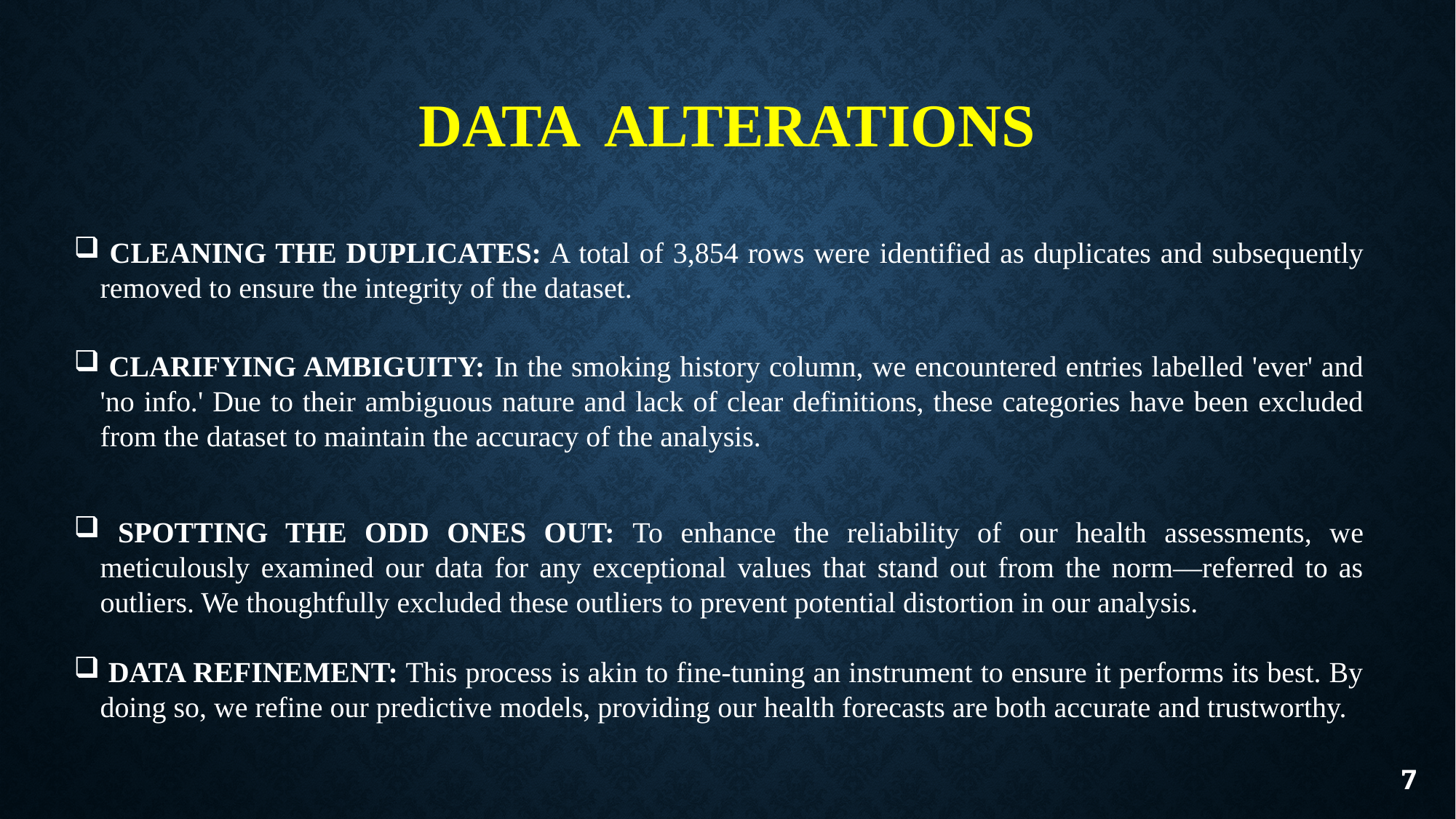

# DATA  ALTERATIONS
 CLEANING THE DUPLICATES: A total of 3,854 rows were identified as duplicates and subsequently removed to ensure the integrity of the dataset.

 CLARIFYING AMBIGUITY: In the smoking history column, we encountered entries labelled 'ever' and 'no info.' Due to their ambiguous nature and lack of clear definitions, these categories have been excluded from the dataset to maintain the accuracy of the analysis.

 SPOTTING THE ODD ONES OUT: To enhance the reliability of our health assessments, we meticulously examined our data for any exceptional values that stand out from the norm—referred to as outliers. We thoughtfully excluded these outliers to prevent potential distortion in our analysis.

 DATA REFINEMENT: This process is akin to fine-tuning an instrument to ensure it performs its best. By doing so, we refine our predictive models, providing our health forecasts are both accurate and trustworthy.
7